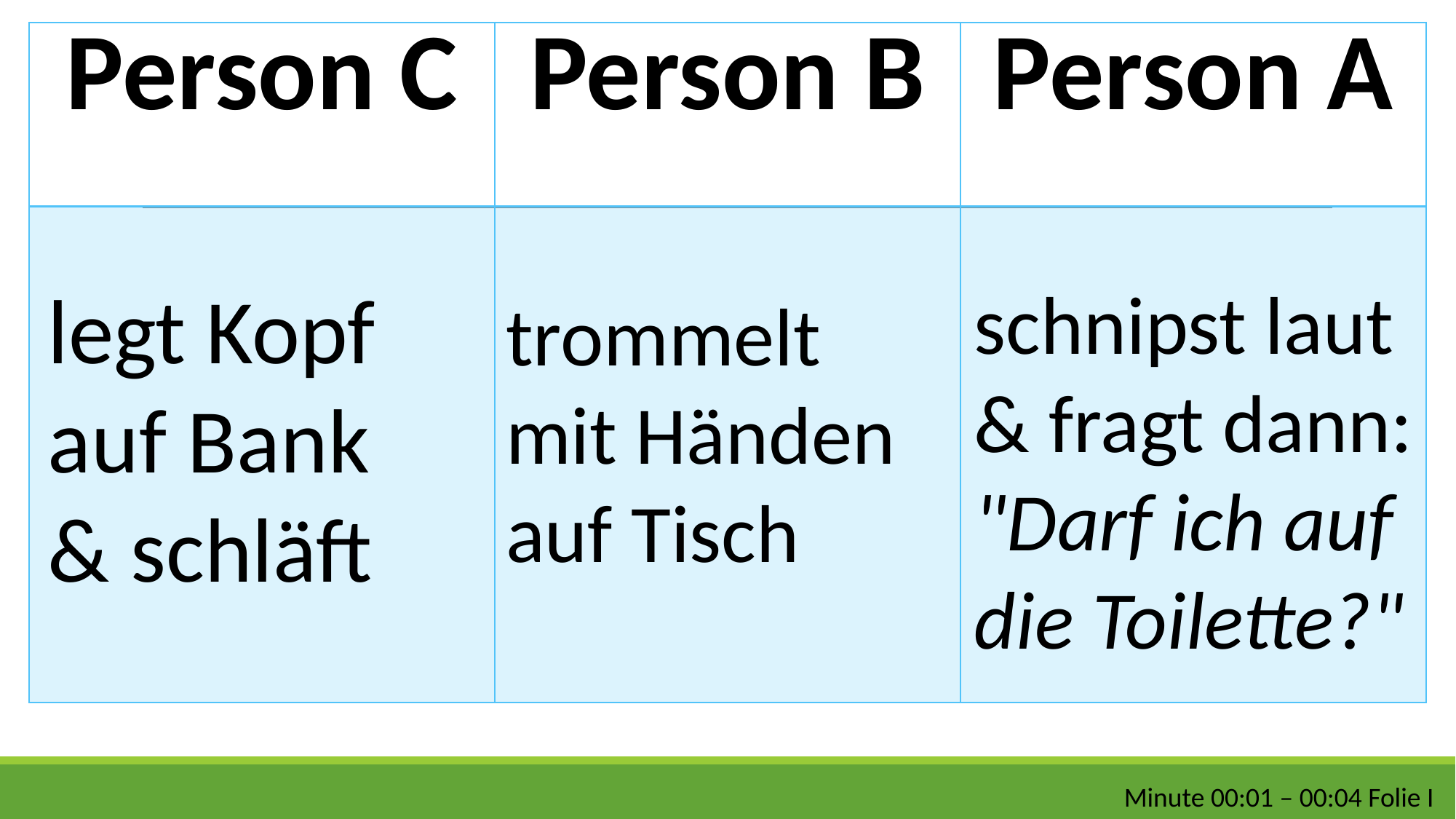

| Person C | Person B | Person A |
| --- | --- | --- |
|  |  |  |
legt Kopf auf Bank
& schläft
schnipst laut & fragt dann:
"Darf ich auf die Toilette?"
trommelt mit Händen auf Tisch
Minute 00:01 – 00:04 Folie I